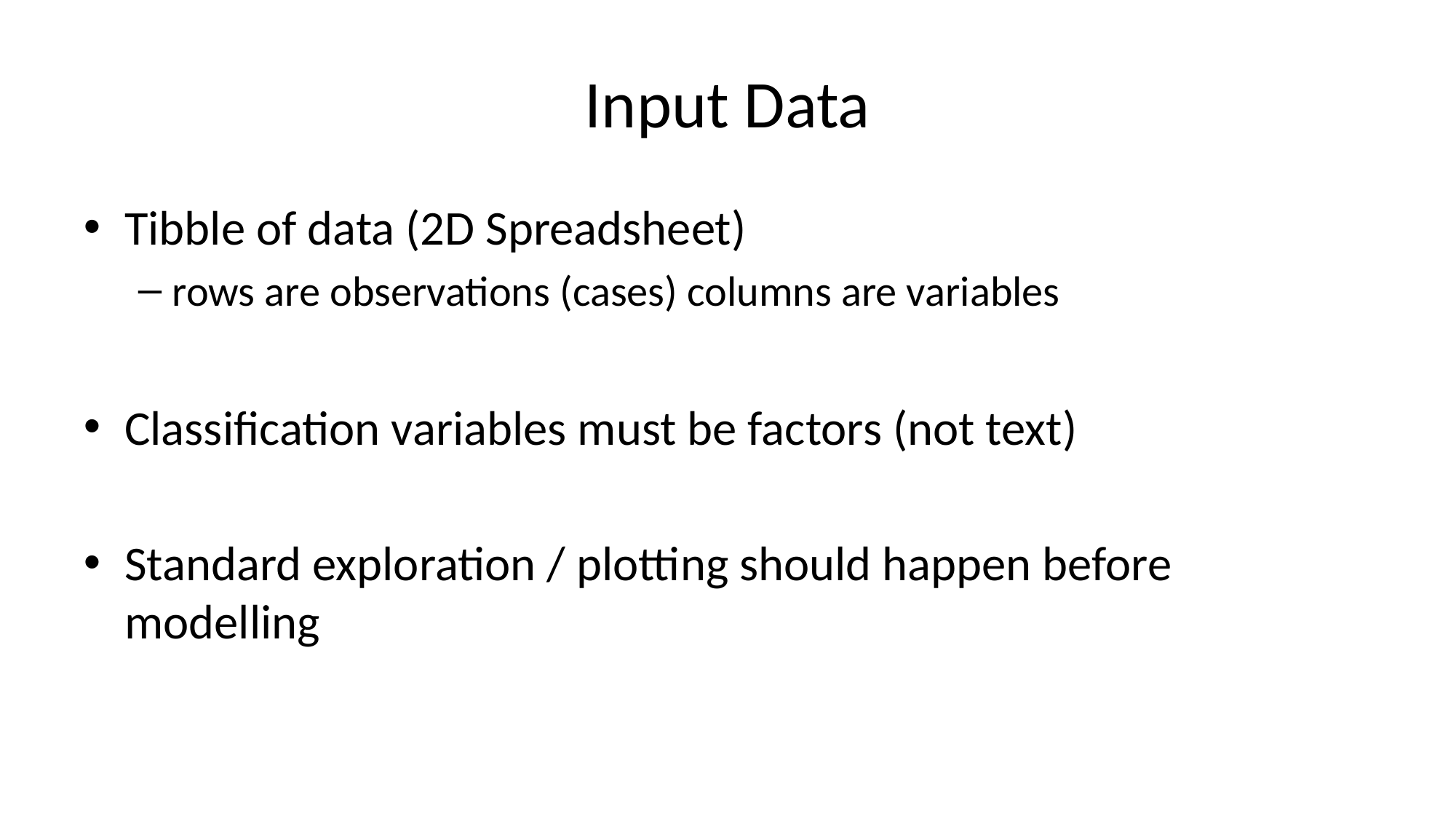

# Input Data
Tibble of data (2D Spreadsheet)
rows are observations (cases) columns are variables

Classification variables must be factors (not text)

Standard exploration / plotting should happen before modelling